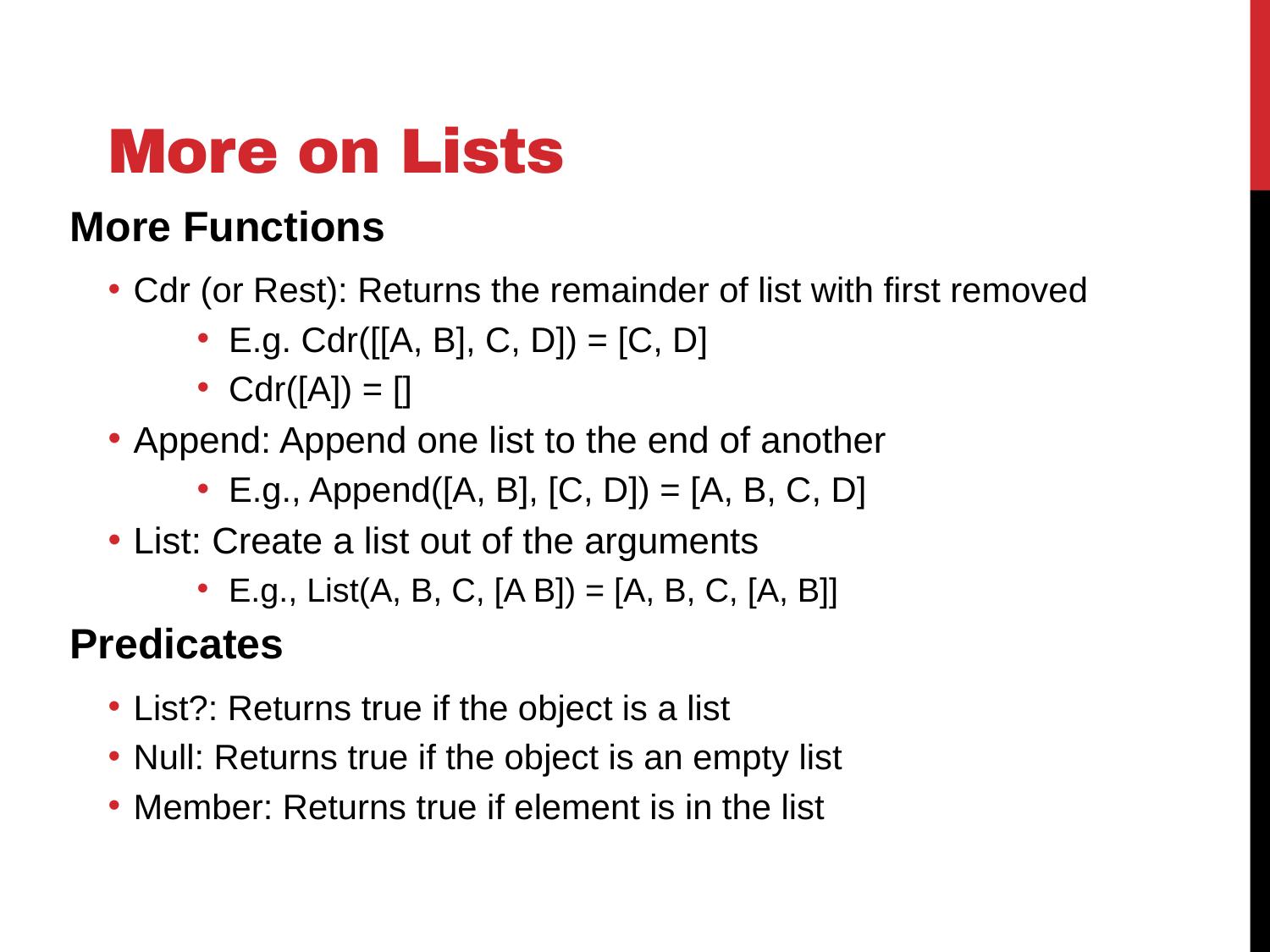

# More on Lists
More Functions
Cdr (or Rest): Returns the remainder of list with first removed
E.g. Cdr([[A, B], C, D]) = [C, D]
Cdr([A]) = []
Append: Append one list to the end of another
E.g., Append([A, B], [C, D]) = [A, B, C, D]
List: Create a list out of the arguments
E.g., List(A, B, C, [A B]) = [A, B, C, [A, B]]
Predicates
List?: Returns true if the object is a list
Null: Returns true if the object is an empty list
Member: Returns true if element is in the list